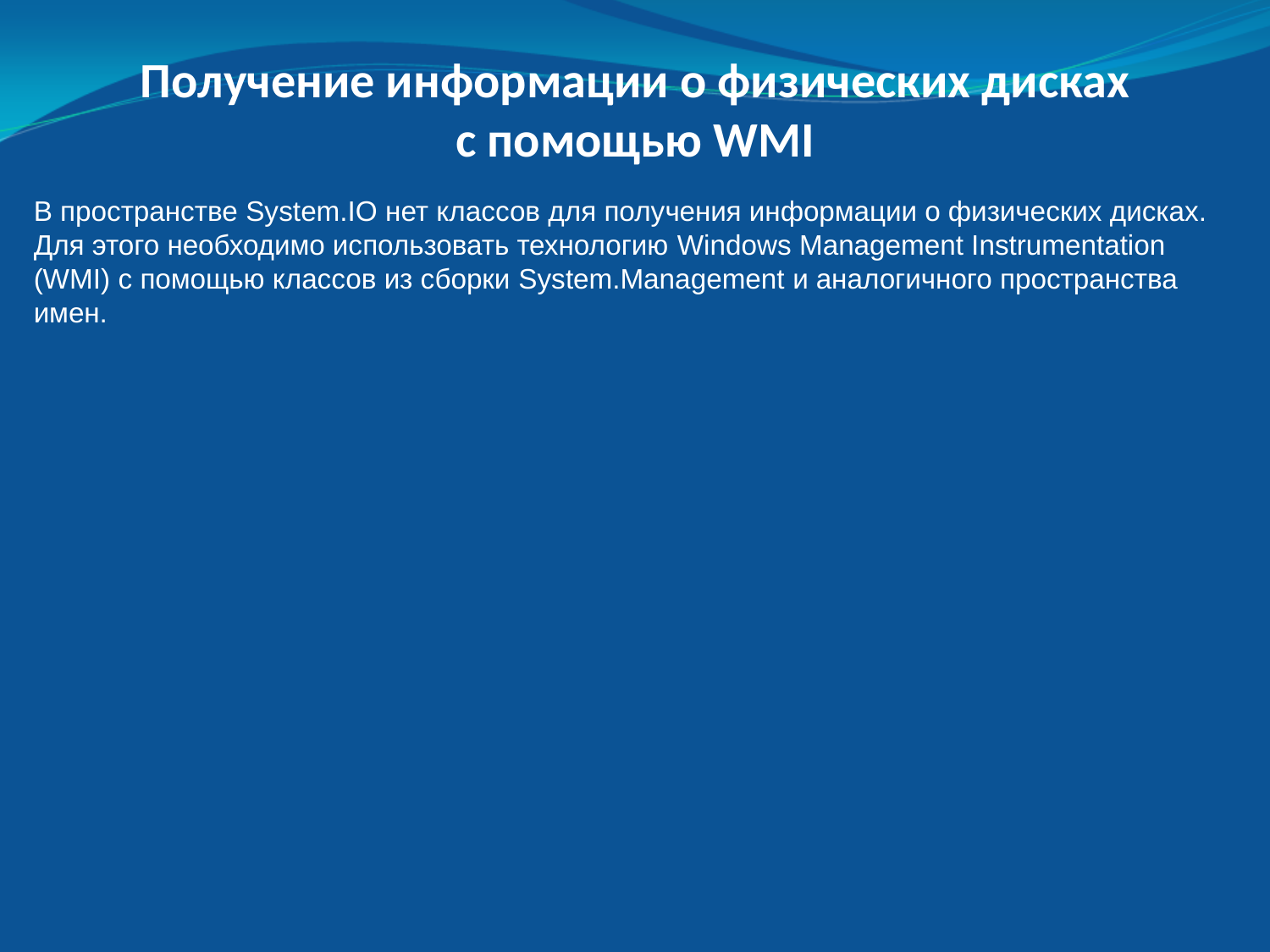

Получение информации о физических дисках
с помощью WMI
В пространстве System.IO нет классов для получения информации о физических дисках. Для этого необходимо использовать технологию Windows Management Instrumentation (WMI) с помощью классов из сборки System.Management и аналогичного пространства имен.